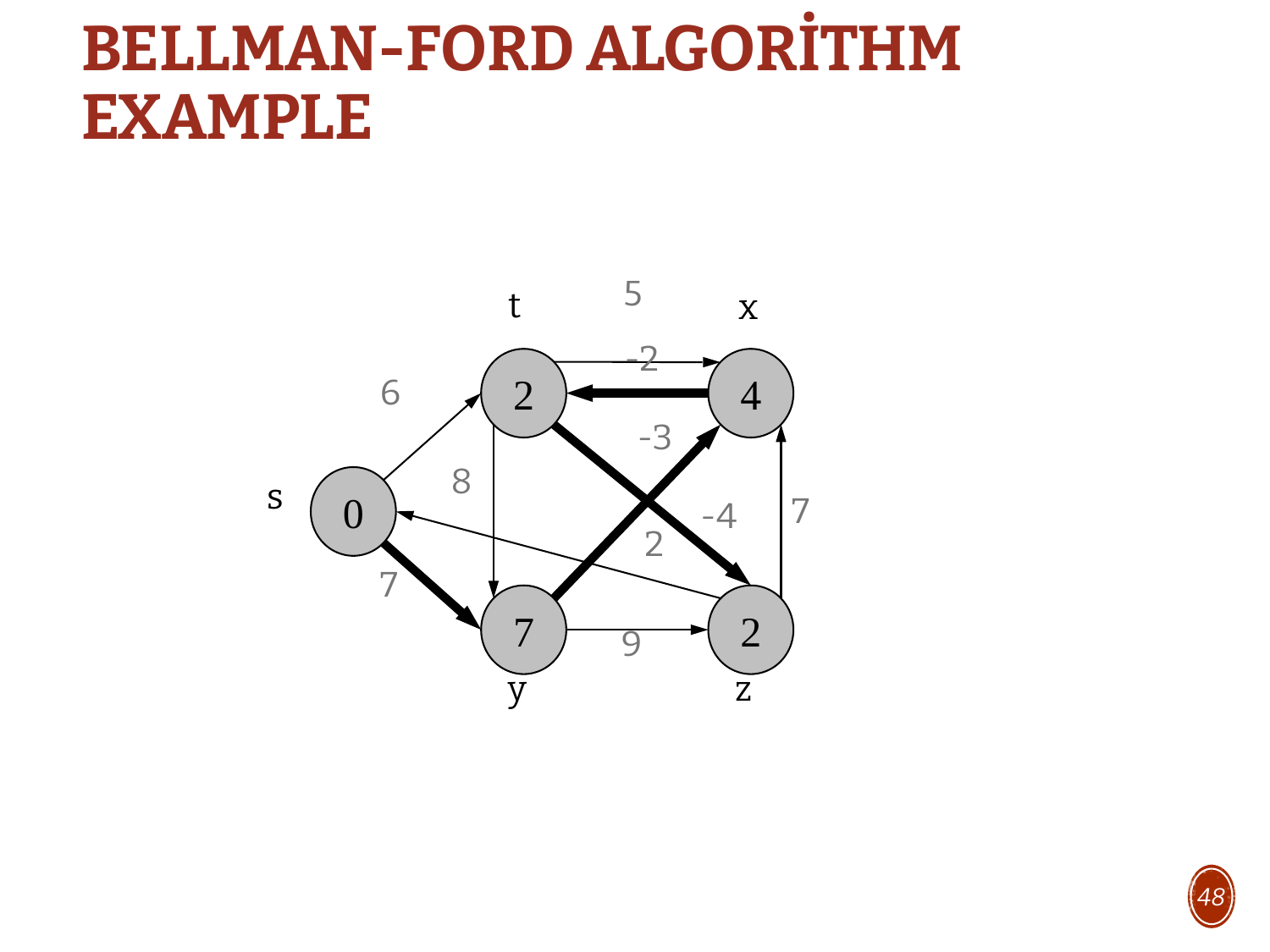

# Bellman-Ford Algorithm Example
5
t
x
-2
2
4
6
-3
8
s
0
7
-4
2
7
7
2
9
y
z
48